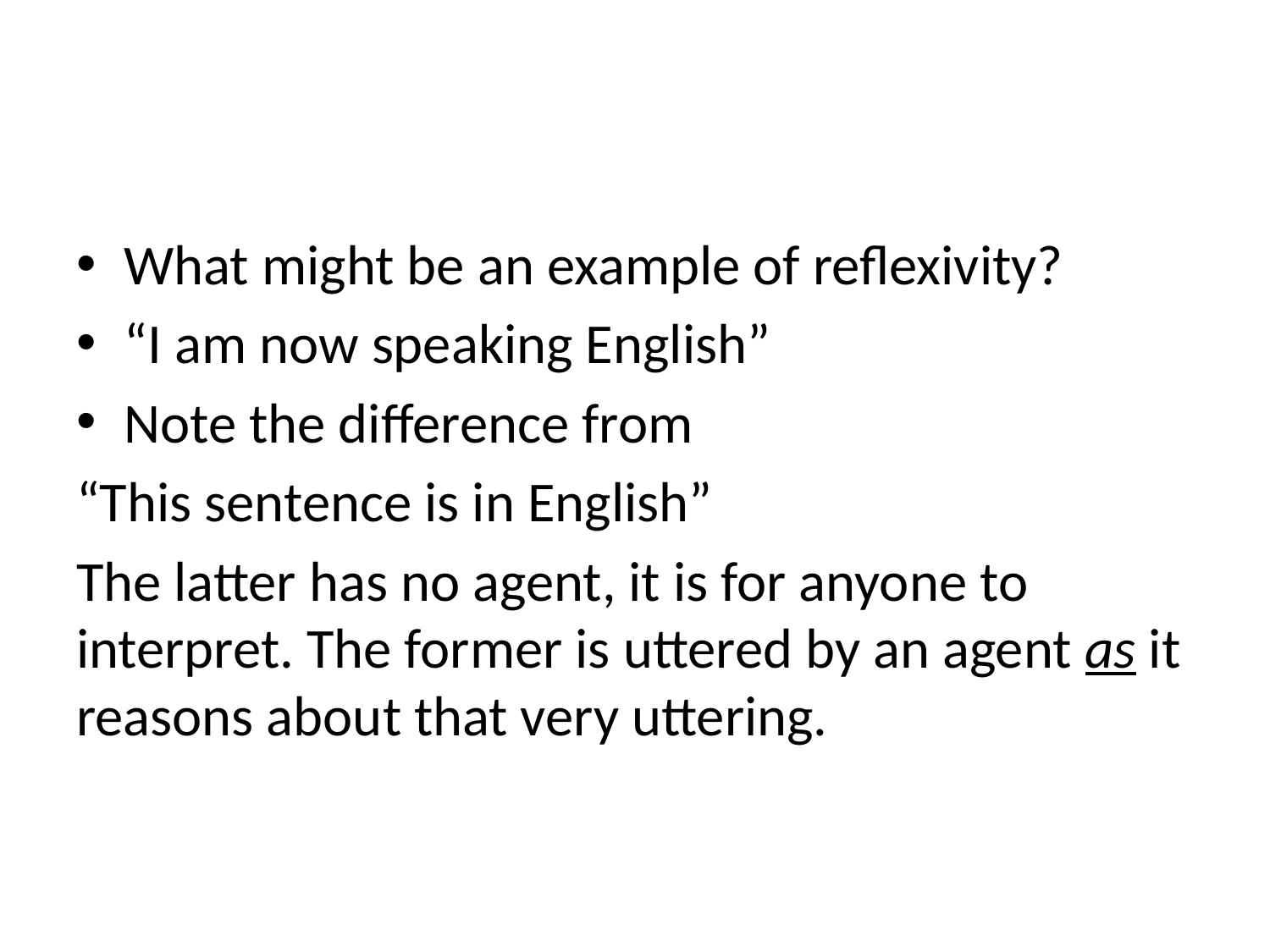

#
What might be an example of reflexivity?
“I am now speaking English”
Note the difference from
“This sentence is in English”
The latter has no agent, it is for anyone to interpret. The former is uttered by an agent as it reasons about that very uttering.